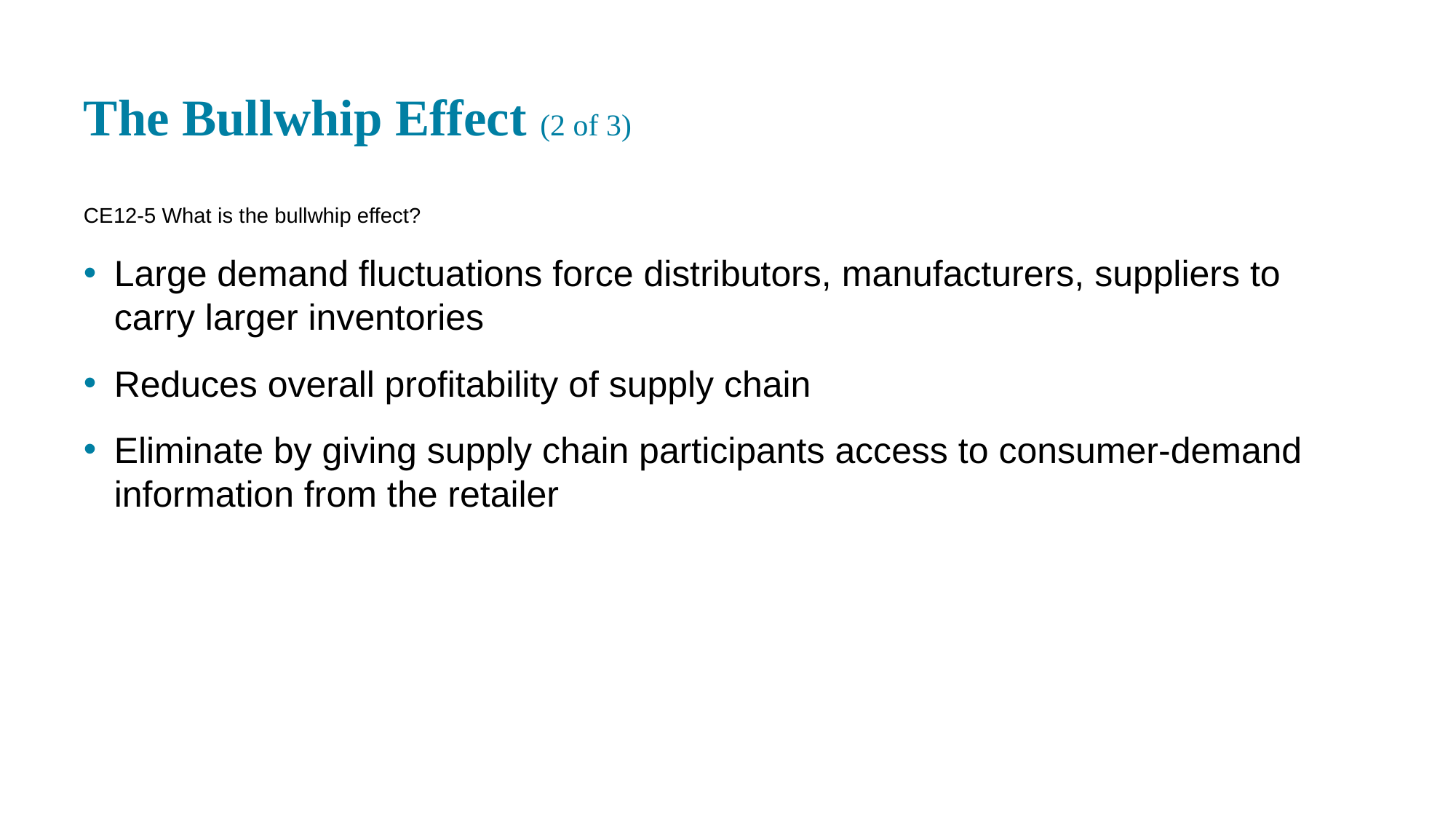

# The Bullwhip Effect (2 of 3)
CE 12-5 What is the bullwhip effect?
Large demand fluctuations force distributors, manufacturers, suppliers to carry larger inventories
Reduces overall profitability of supply chain
Eliminate by giving supply chain participants access to consumer-demand information from the retailer